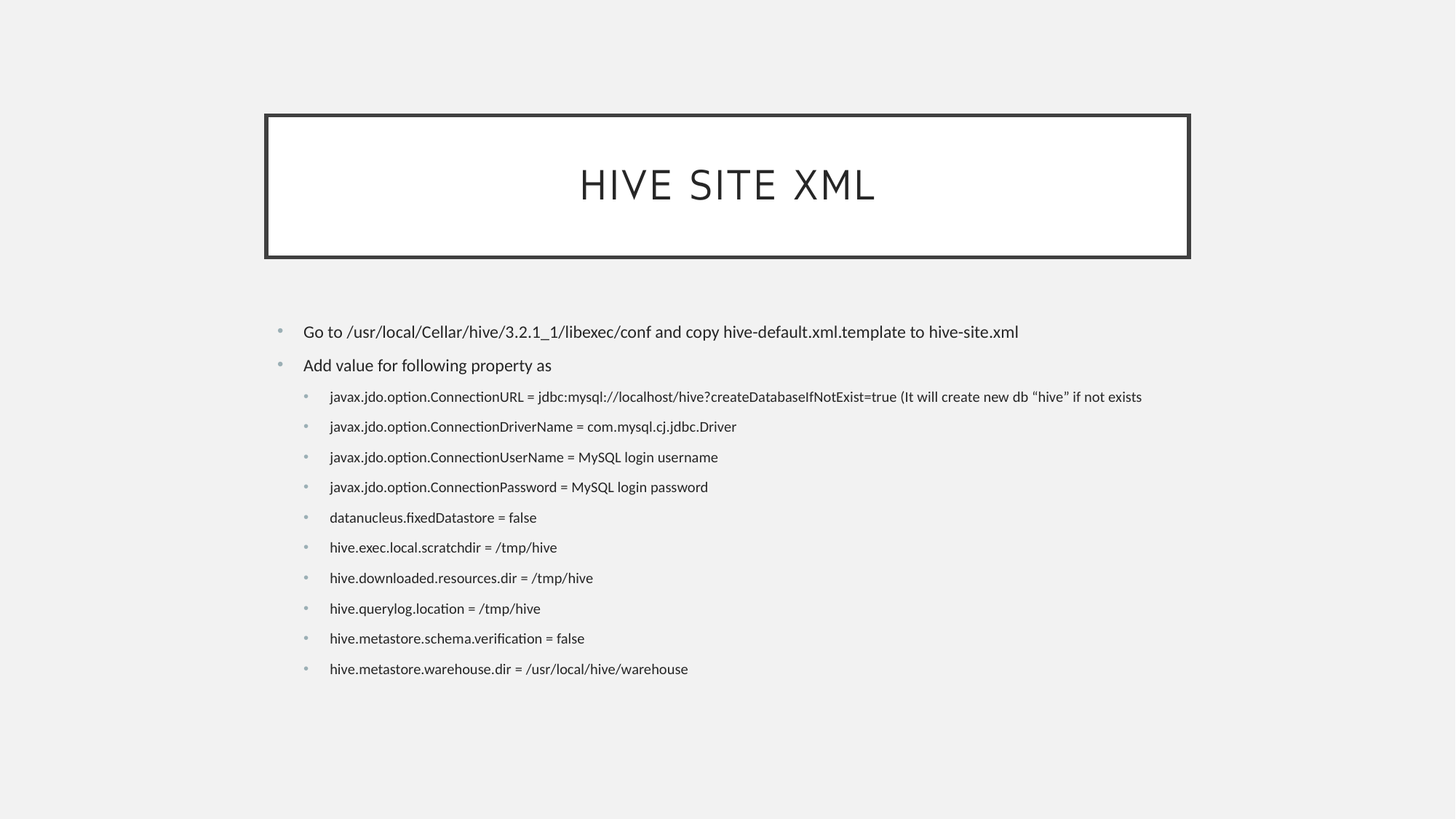

# HIVE SITE XML
Go to /usr/local/Cellar/hive/3.2.1_1/libexec/conf and copy hive-default.xml.template to hive-site.xml
Add value for following property as
javax.jdo.option.ConnectionURL = jdbc:mysql://localhost/hive?createDatabaseIfNotExist=true (It will create new db “hive” if not exists
javax.jdo.option.ConnectionDriverName = com.mysql.cj.jdbc.Driver
javax.jdo.option.ConnectionUserName = MySQL login username
javax.jdo.option.ConnectionPassword = MySQL login password
datanucleus.fixedDatastore = false
hive.exec.local.scratchdir = /tmp/hive
hive.downloaded.resources.dir = /tmp/hive
hive.querylog.location = /tmp/hive
hive.metastore.schema.verification = false
hive.metastore.warehouse.dir = /usr/local/hive/warehouse